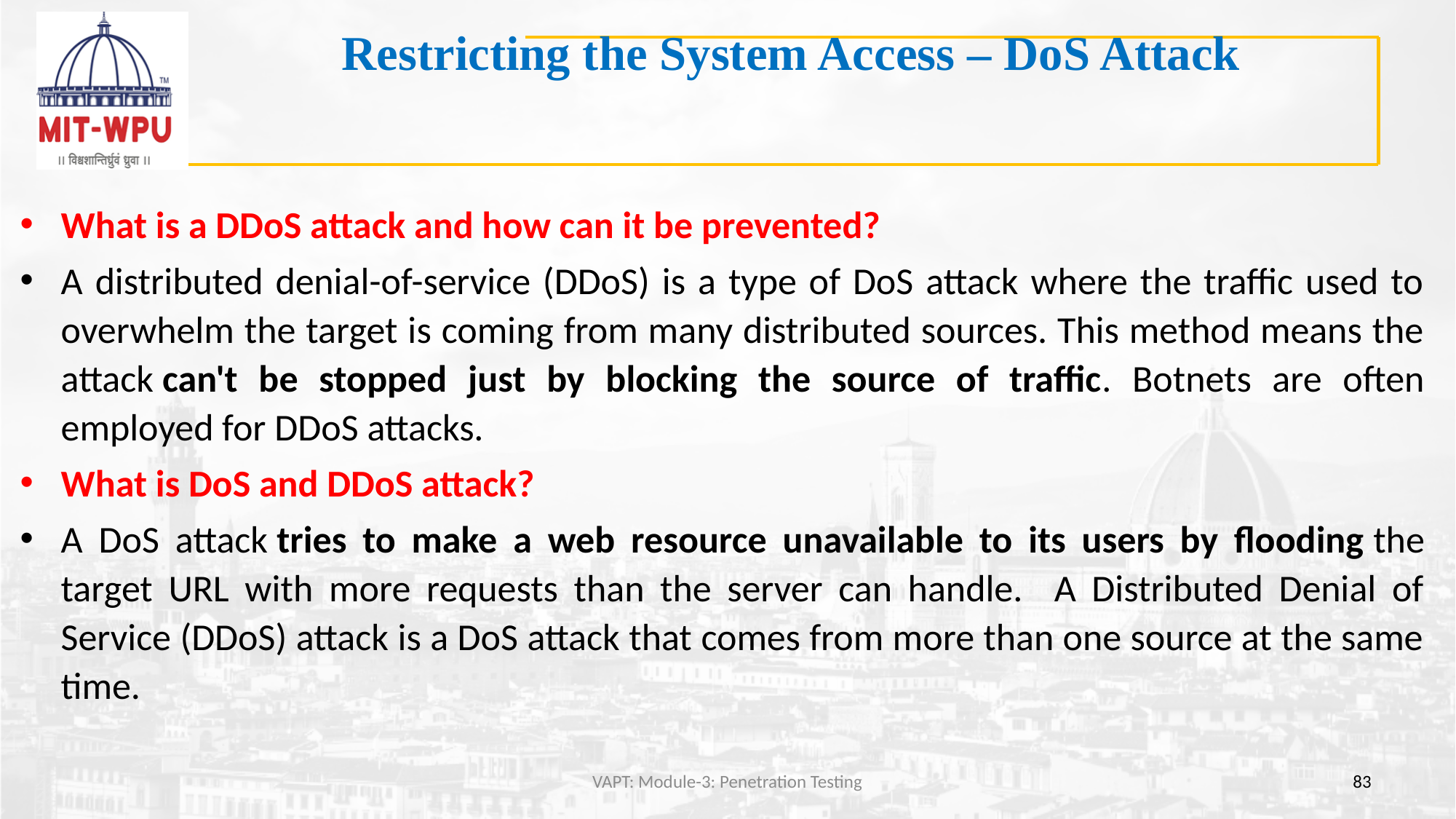

# Restricting the System Access – DoS Attack
What is a DDoS attack and how can it be prevented?
A distributed denial-of-service (DDoS) is a type of DoS attack where the traffic used to overwhelm the target is coming from many distributed sources. This method means the attack can't be stopped just by blocking the source of traffic. Botnets are often employed for DDoS attacks.
What is DoS and DDoS attack?
A DoS attack tries to make a web resource unavailable to its users by flooding the target URL with more requests than the server can handle.  A Distributed Denial of Service (DDoS) attack is a DoS attack that comes from more than one source at the same time.
VAPT: Module-3: Penetration Testing
83